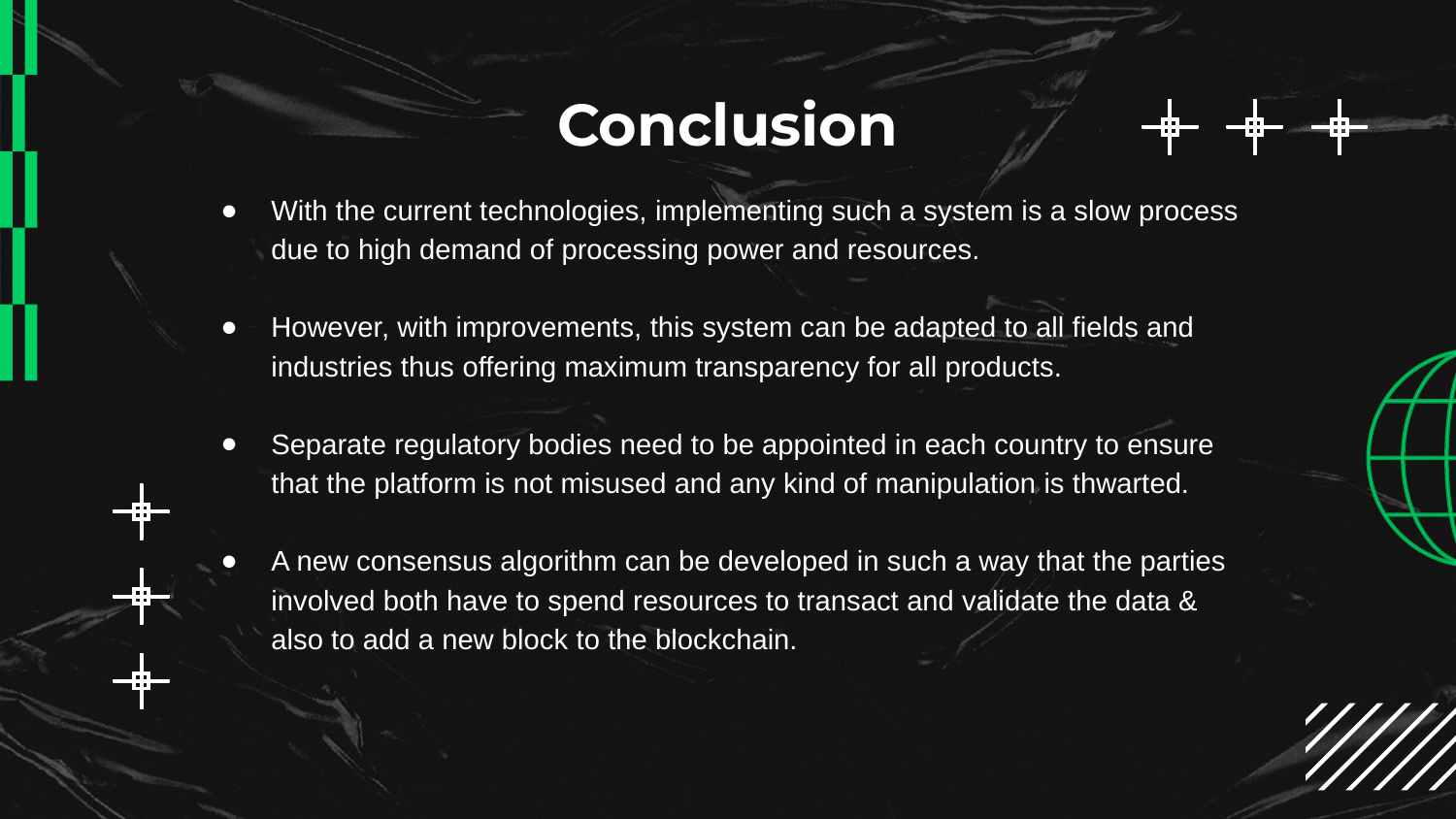

# Conclusion

With the current technologies, implementing such a system is a slow process due to high demand of processing power and resources.

However, with improvements, this system can be adapted to all fields and industries thus offering maximum transparency for all products.

Separate regulatory bodies need to be appointed in each country to ensure that the platform is not misused and any kind of manipulation is thwarted.

A new consensus algorithm can be developed in such a way that the parties involved both have to spend resources to transact and validate the data & also to add a new block to the blockchain.